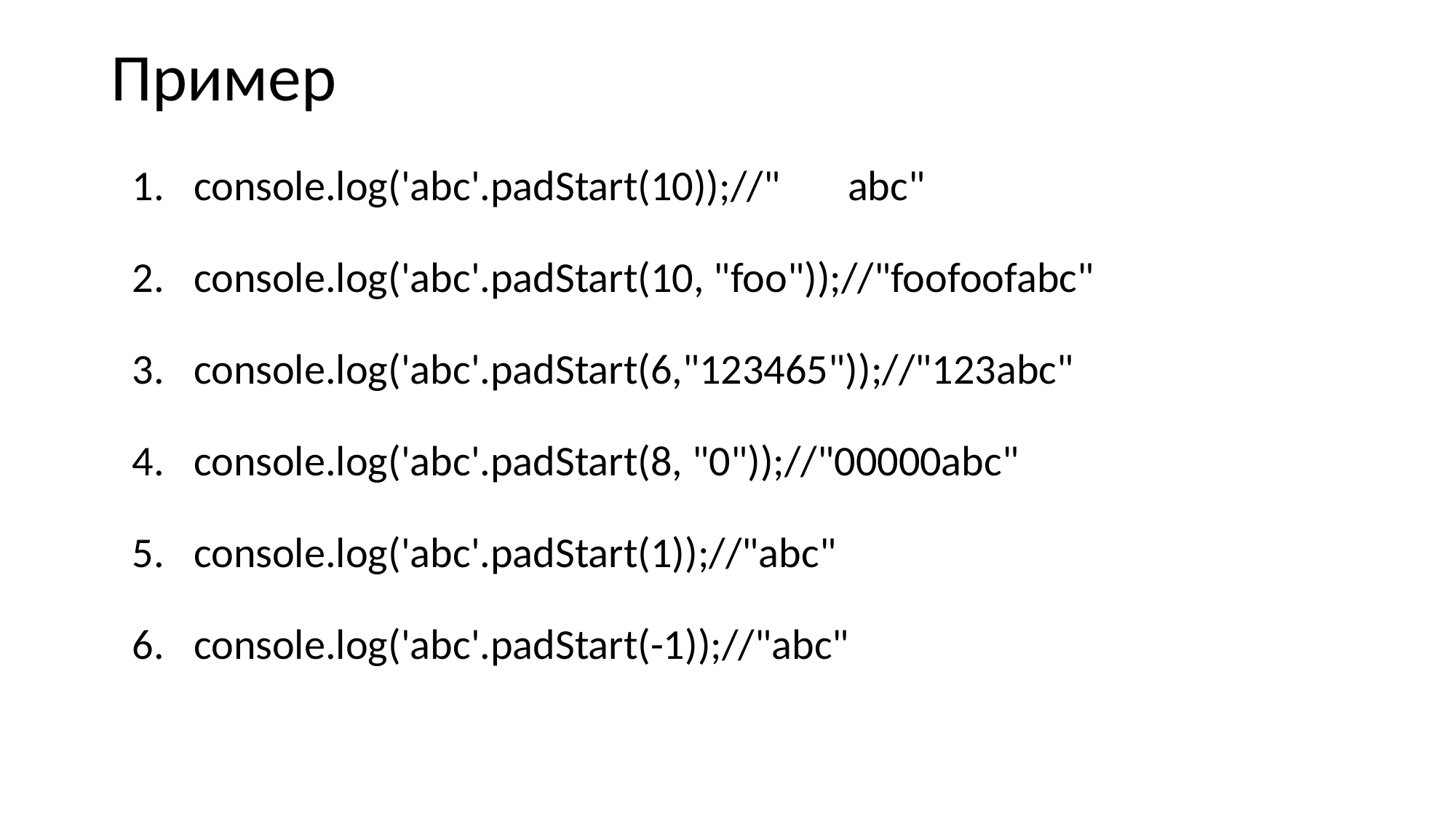

# Пример
console.log('abc'.padStart(10));//"       abc"

console.log('abc'.padStart(10, "foo"));//"foofoofabc"

console.log('abc'.padStart(6,"123465"));//"123abc"

console.log('abc'.padStart(8, "0"));//"00000abc"

console.log('abc'.padStart(1));//"abc"

console.log('abc'.padStart(-1));//"abc"